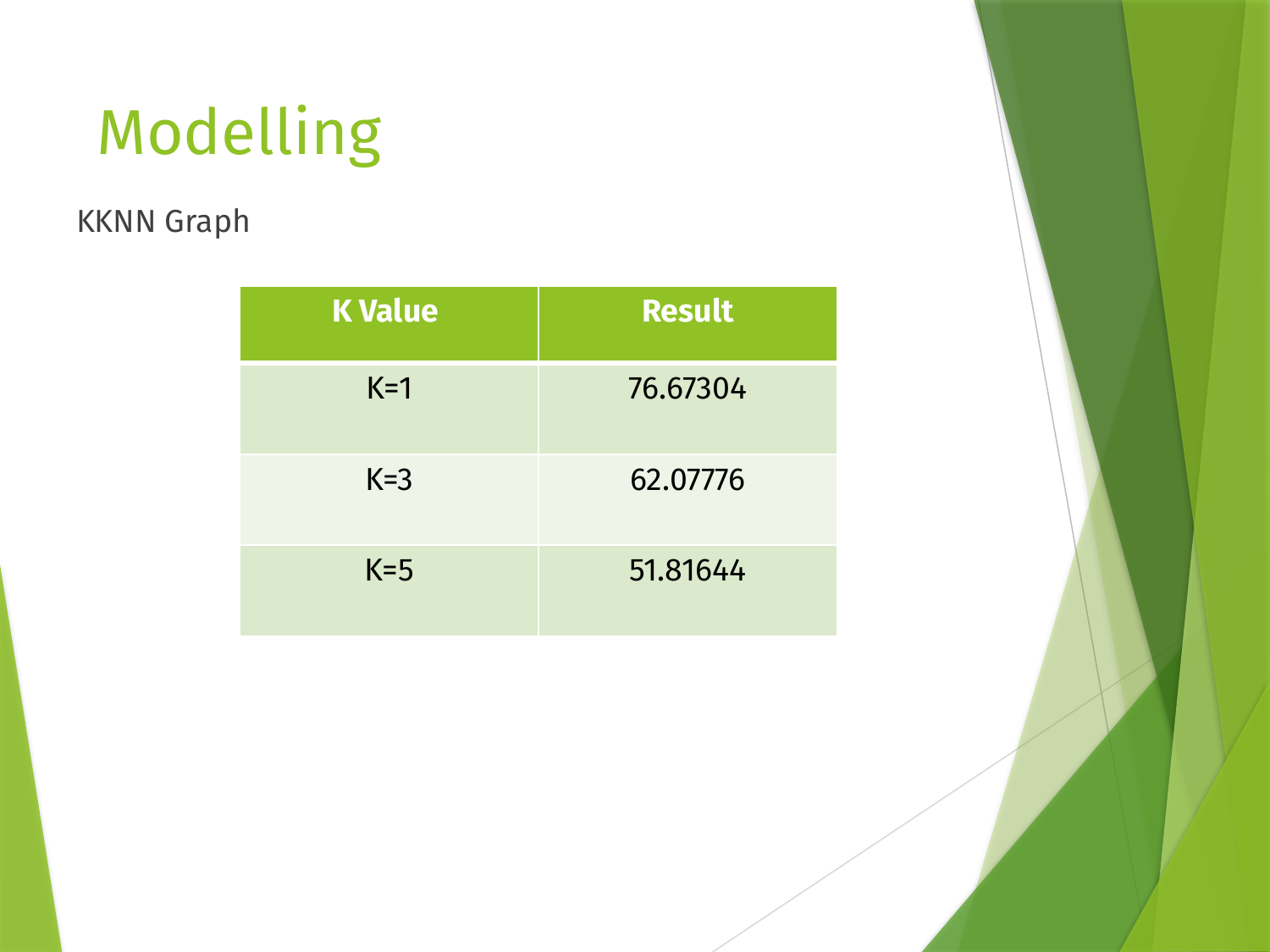

# Modelling
KKNN Graph

| K Value | Result |
| --- | --- |
| K=1 | 76.67304 |
| K=3 | 62.07776 |
| K=5 | 51.81644 |